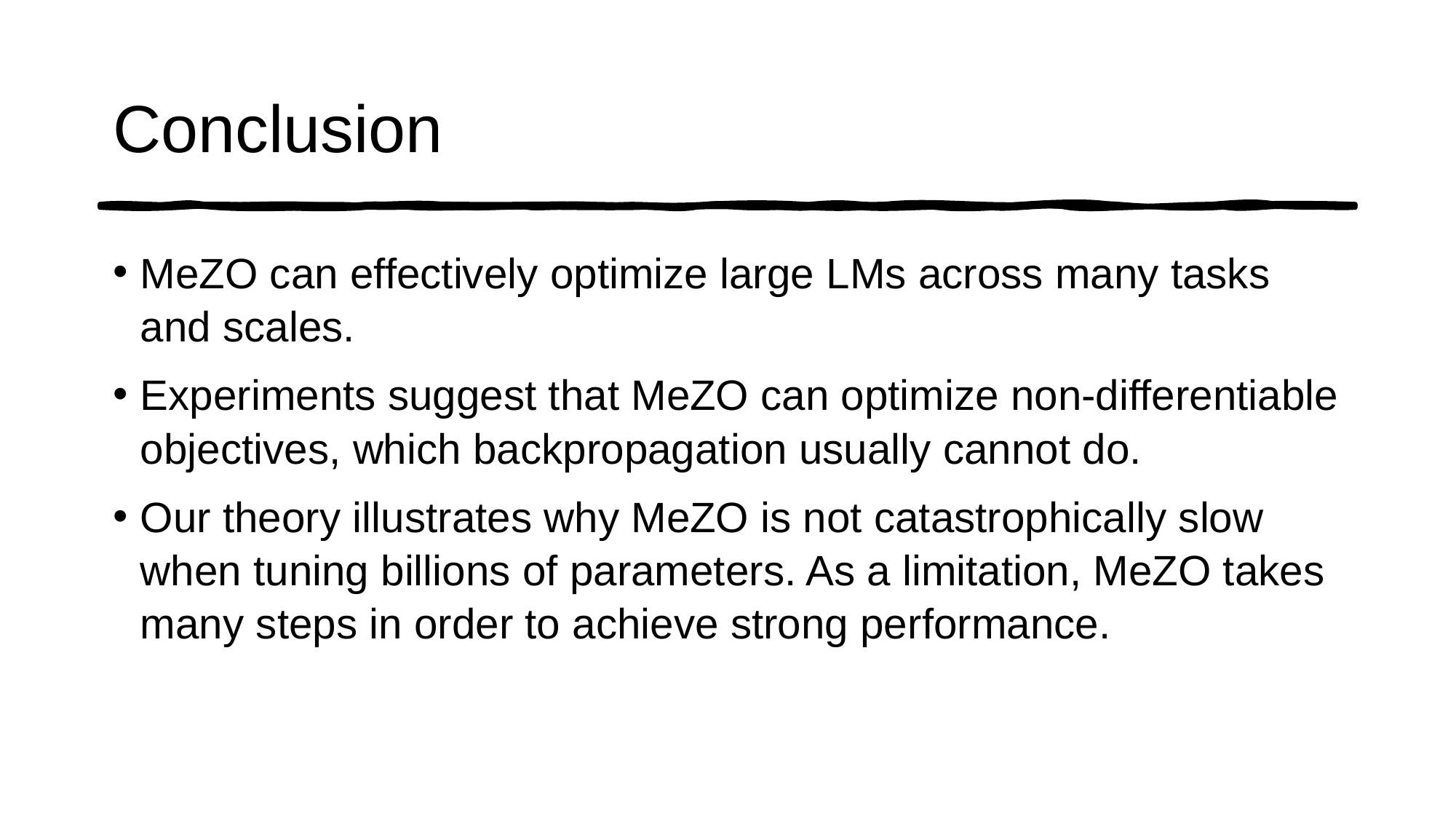

# Conclusion
MeZO can effectively optimize large LMs across many tasks and scales.
Experiments suggest that MeZO can optimize non-differentiable objectives, which backpropagation usually cannot do.
Our theory illustrates why MeZO is not catastrophically slow when tuning billions of parameters. As a limitation, MeZO takes many steps in order to achieve strong performance.